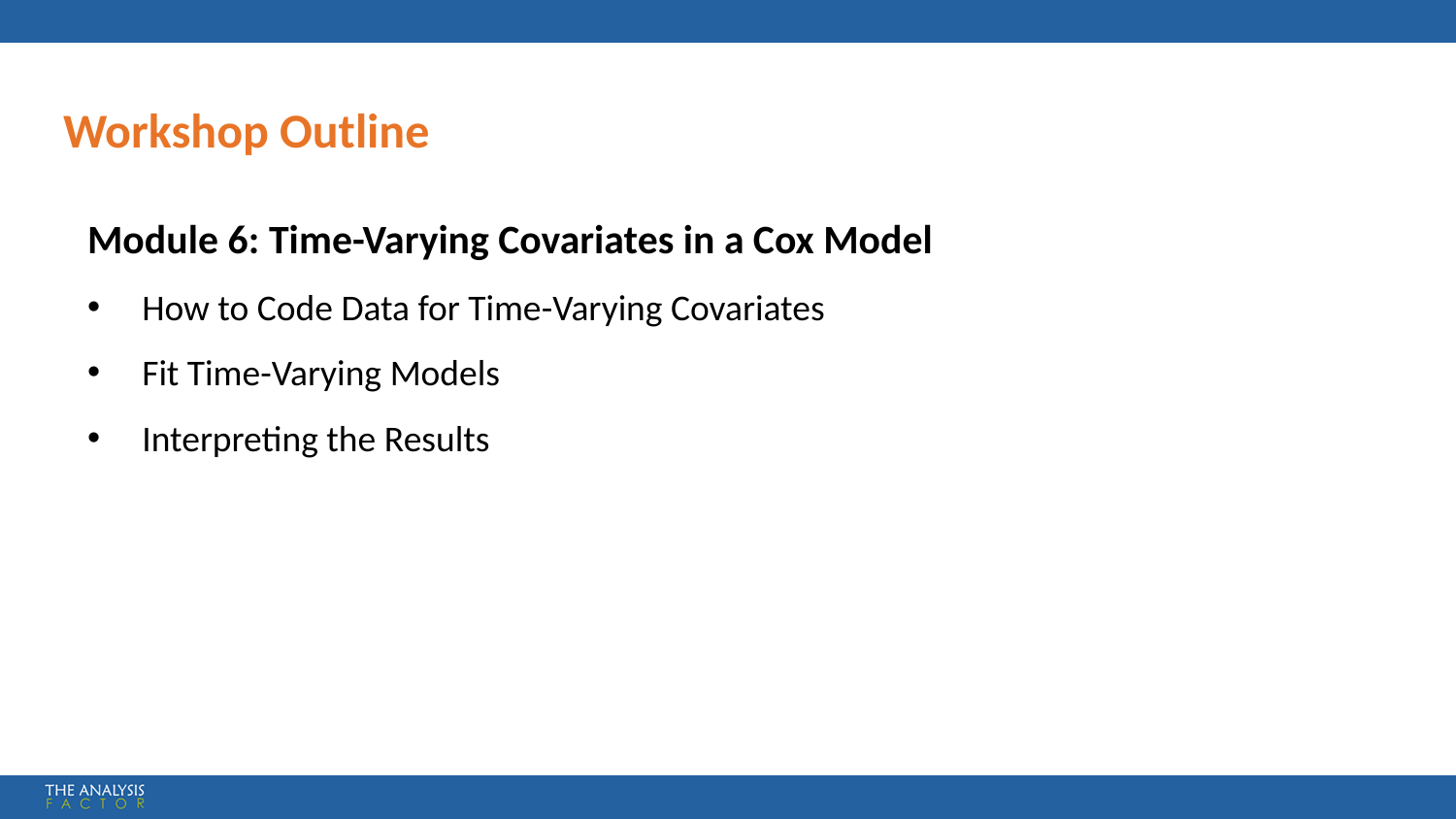

Workshop Outline
Module 6: Time-Varying Covariates in a Cox Model
How to Code Data for Time-Varying Covariates
Fit Time-Varying Models
Interpreting the Results

25